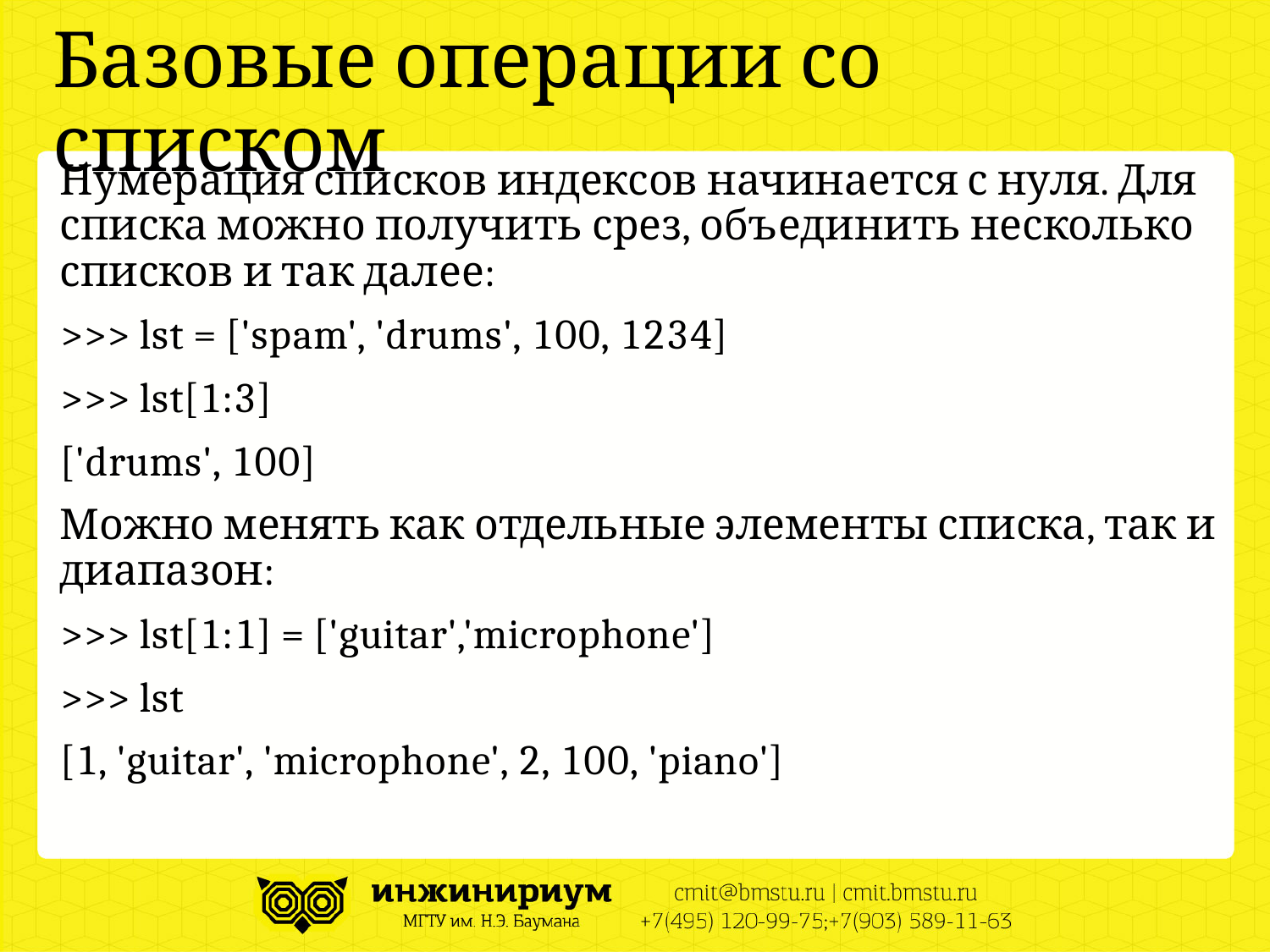

# Базовые операции со списком
Нумерация списков индексов начинается с нуля. Для списка можно получить срез, объединить несколько списков и так далее:
>>> lst = ['spam', 'drums', 100, 1234]
>>> lst[1:3]
['drums', 100]
Можно менять как отдельные элементы списка, так и диапазон:
>>> lst[1:1] = ['guitar','microphone']
>>> lst
[1, 'guitar', 'microphone', 2, 100, 'piano']